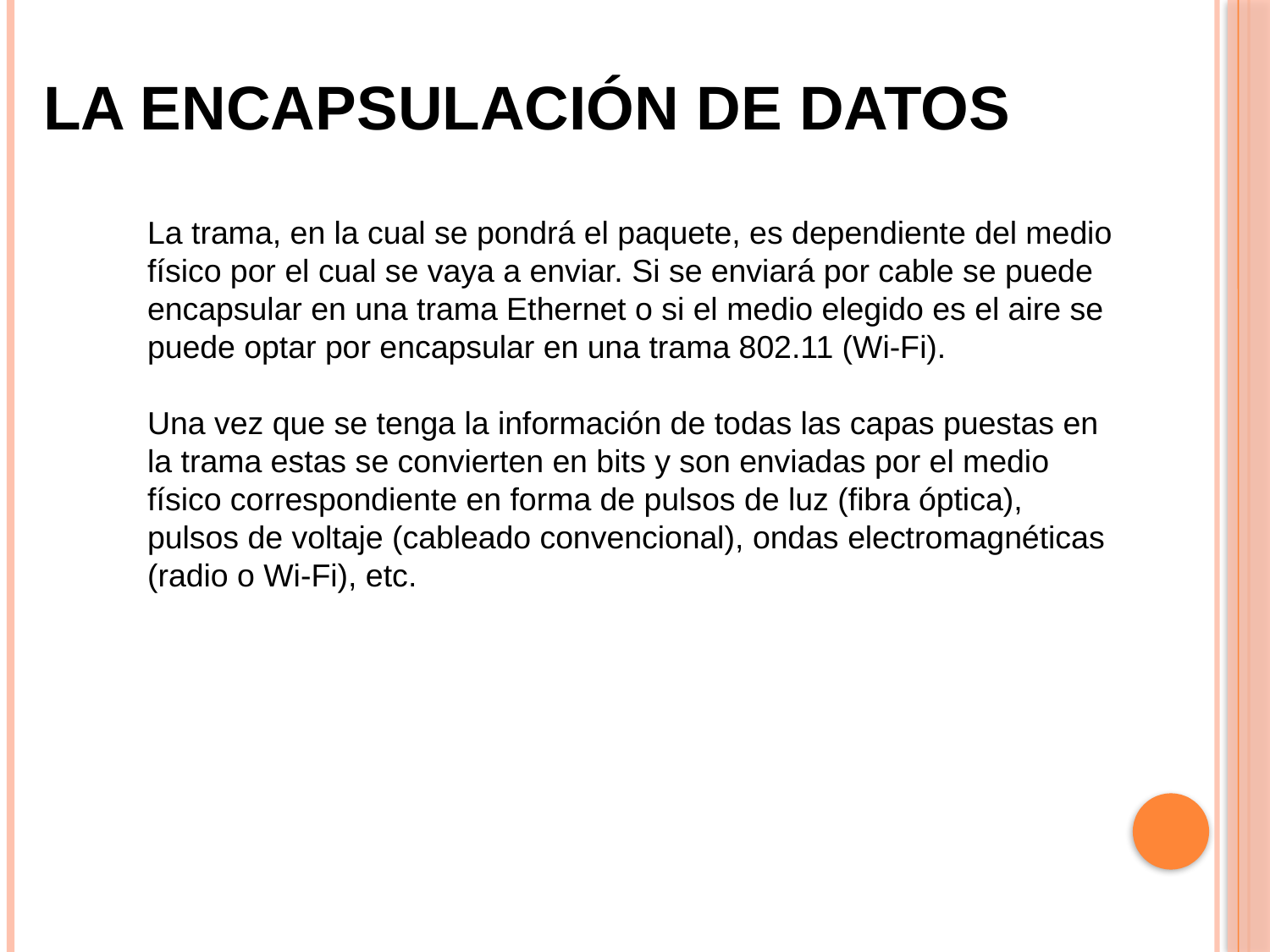

La encapsulación de datos
La trama, en la cual se pondrá el paquete, es dependiente del medio físico por el cual se vaya a enviar. Si se enviará por cable se puede encapsular en una trama Ethernet o si el medio elegido es el aire se puede optar por encapsular en una trama 802.11 (Wi-Fi).
Una vez que se tenga la información de todas las capas puestas en la trama estas se convierten en bits y son enviadas por el medio físico correspondiente en forma de pulsos de luz (fibra óptica), pulsos de voltaje (cableado convencional), ondas electromagnéticas (radio o Wi-Fi), etc.